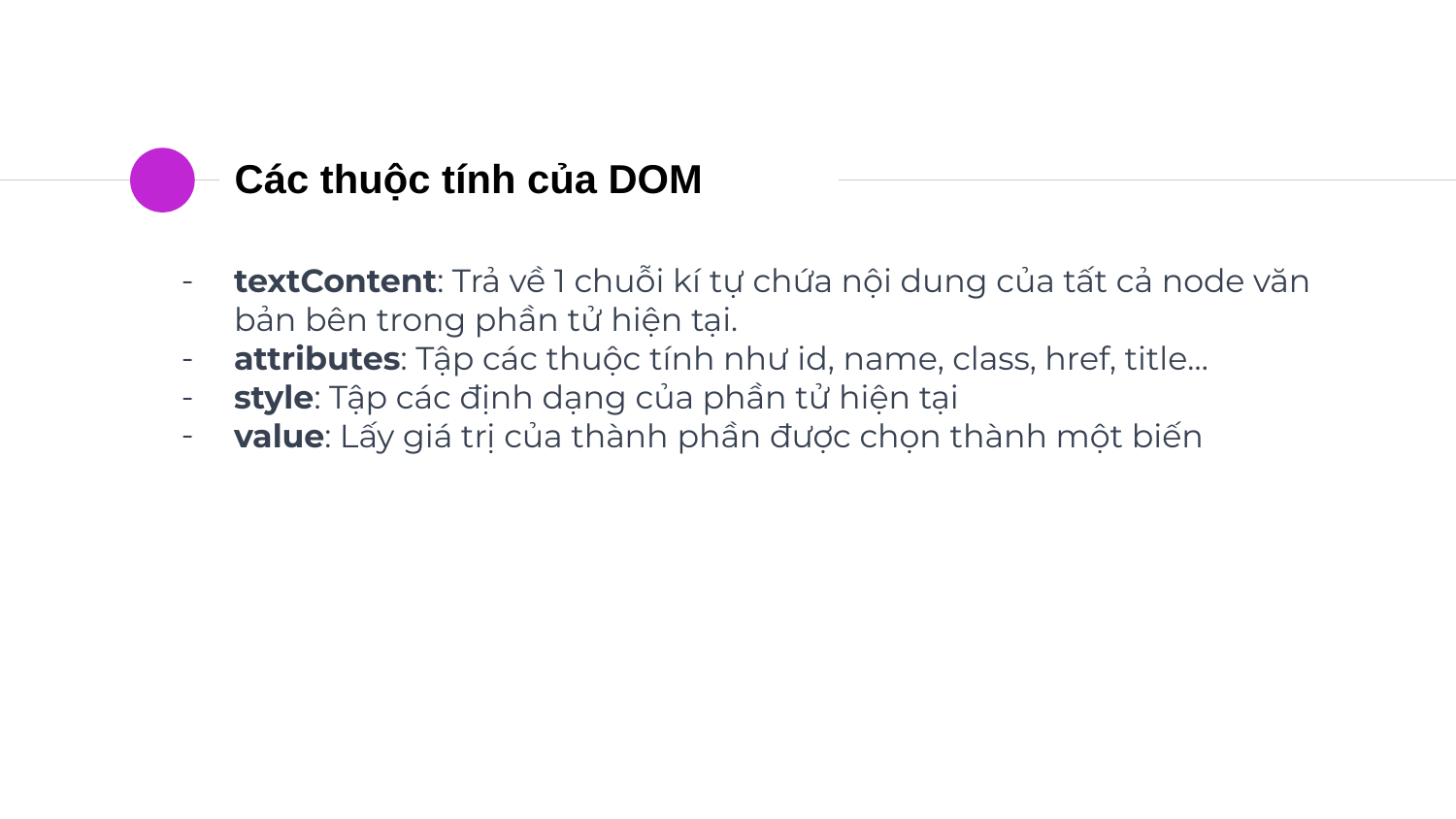

# Các thuộc tính của DOM
textContent: Trả về 1 chuỗi kí tự chứa nội dung của tất cả node văn bản bên trong phần tử hiện tại.
attributes: Tập các thuộc tính như id, name, class, href, title…
style: Tập các định dạng của phần tử hiện tại
value: Lấy giá trị của thành phần được chọn thành một biến